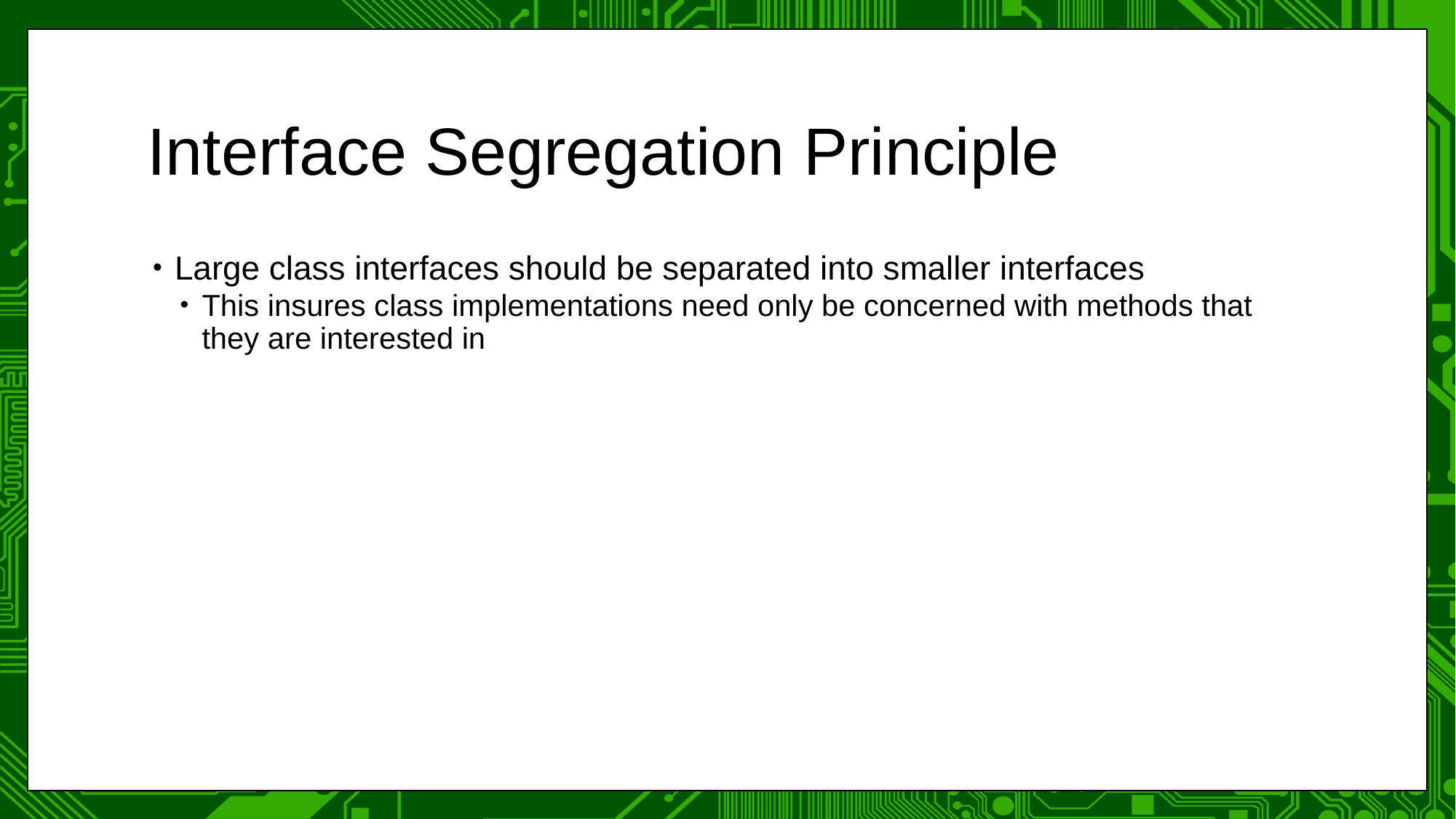

# Interface Segregation Principle
Large class interfaces should be separated into smaller interfaces
This insures class implementations need only be concerned with methods that they are interested in